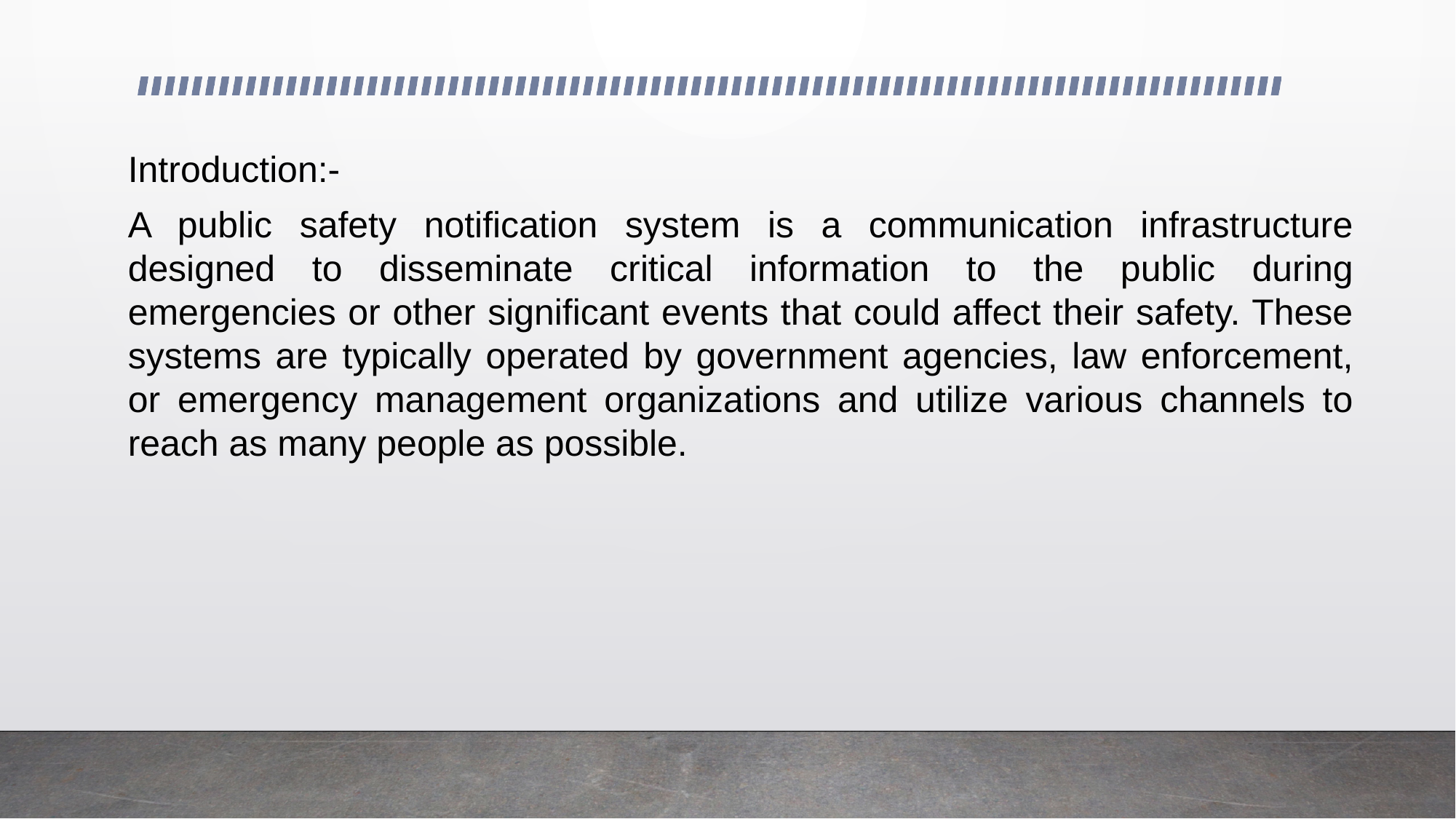

Introduction:-
A public safety notification system is a communication infrastructure designed to disseminate critical information to the public during emergencies or other significant events that could affect their safety. These systems are typically operated by government agencies, law enforcement, or emergency management organizations and utilize various channels to reach as many people as possible.